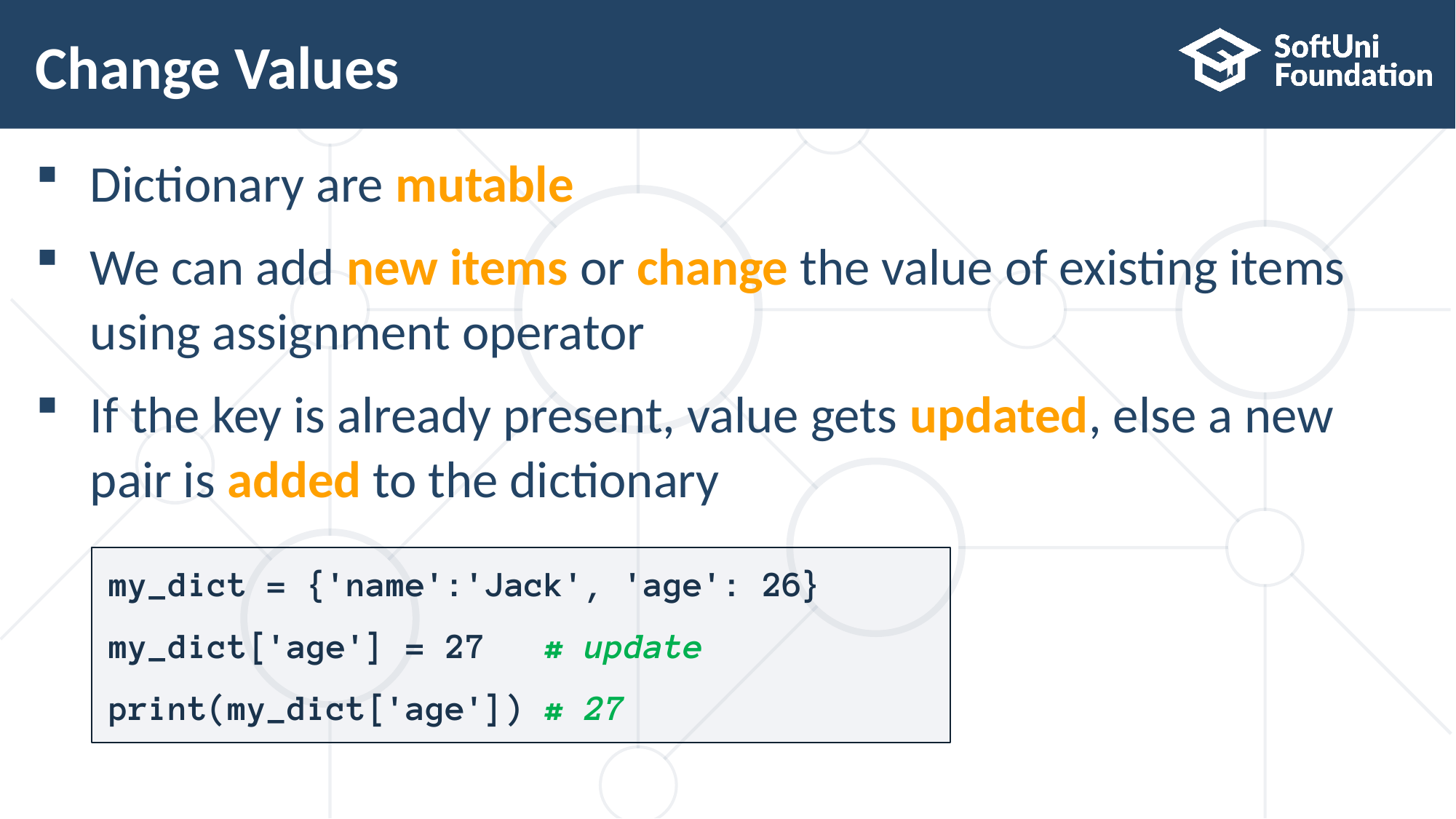

# Change Values
Dictionary are mutable
We can add new items or change the value of existing items
using assignment operator
If the key is already present, value gets updated, else a new
pair is added to the dictionary
my_dict = {'name':'Jack', 'age': 26}
my_dict['age'] = 27   # update
print(my_dict['age']) # 27